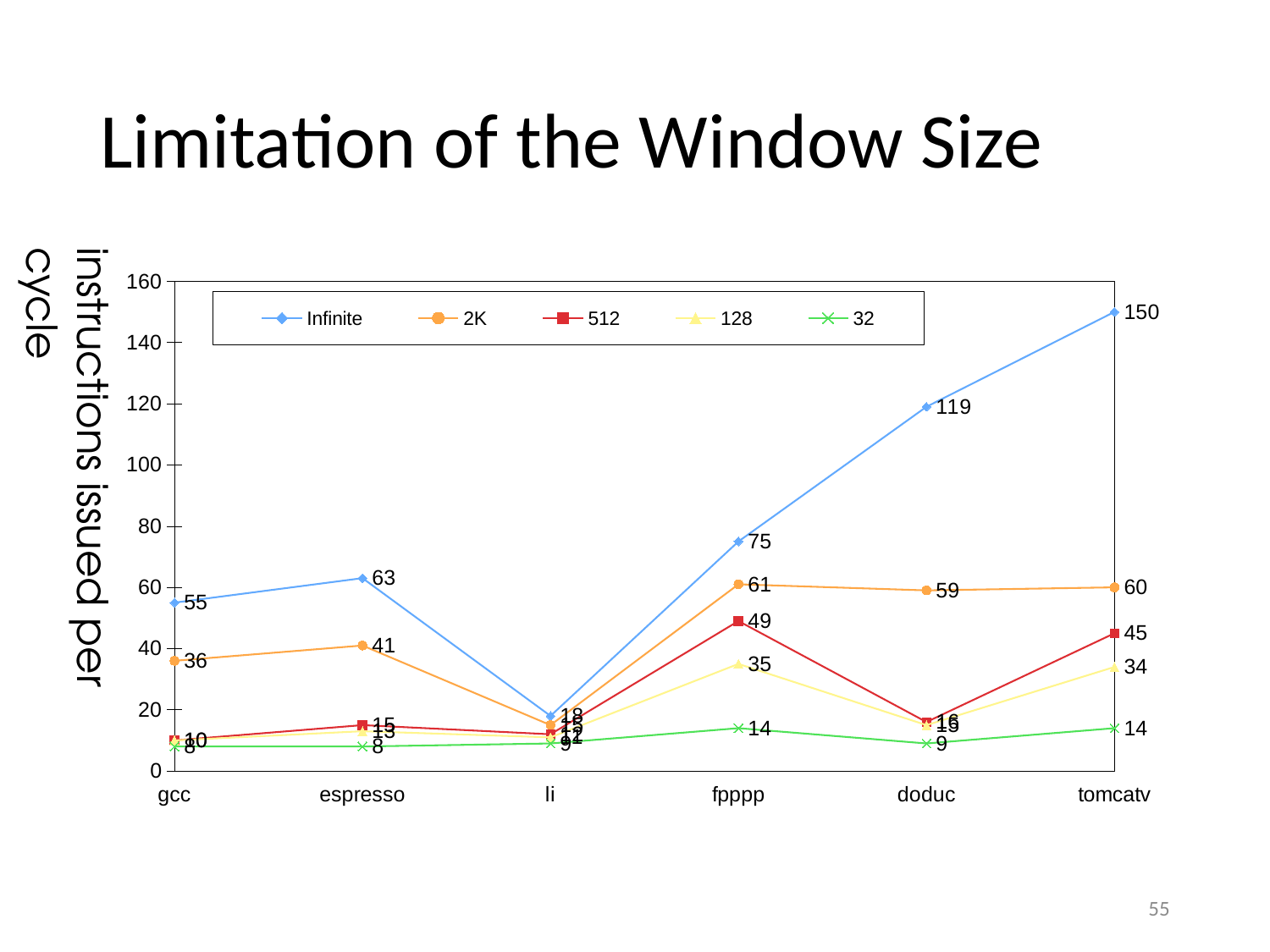

# Limitation of the Window Size
instructions issued per cycle

### Chart

| Category | Infinite | 2K | 512 | 128 | 32 |
|---|---|---|---|---|---|
| gcc | 55.0 | 36.0 | 10.0 | 10.0 | 8.0 |
| espresso | 63.0 | 41.0 | 15.0 | 13.0 | 8.0 |
| li | 18.0 | 15.0 | 12.0 | 11.0 | 9.0 |
| fpppp | 75.0 | 61.0 | 49.0 | 35.0 | 14.0 |
| doduc | 119.0 | 59.0 | 16.0 | 15.0 | 9.0 |
| tomcatv | 150.0 | 60.0 | 45.0 | 34.0 | 14.0 |
55